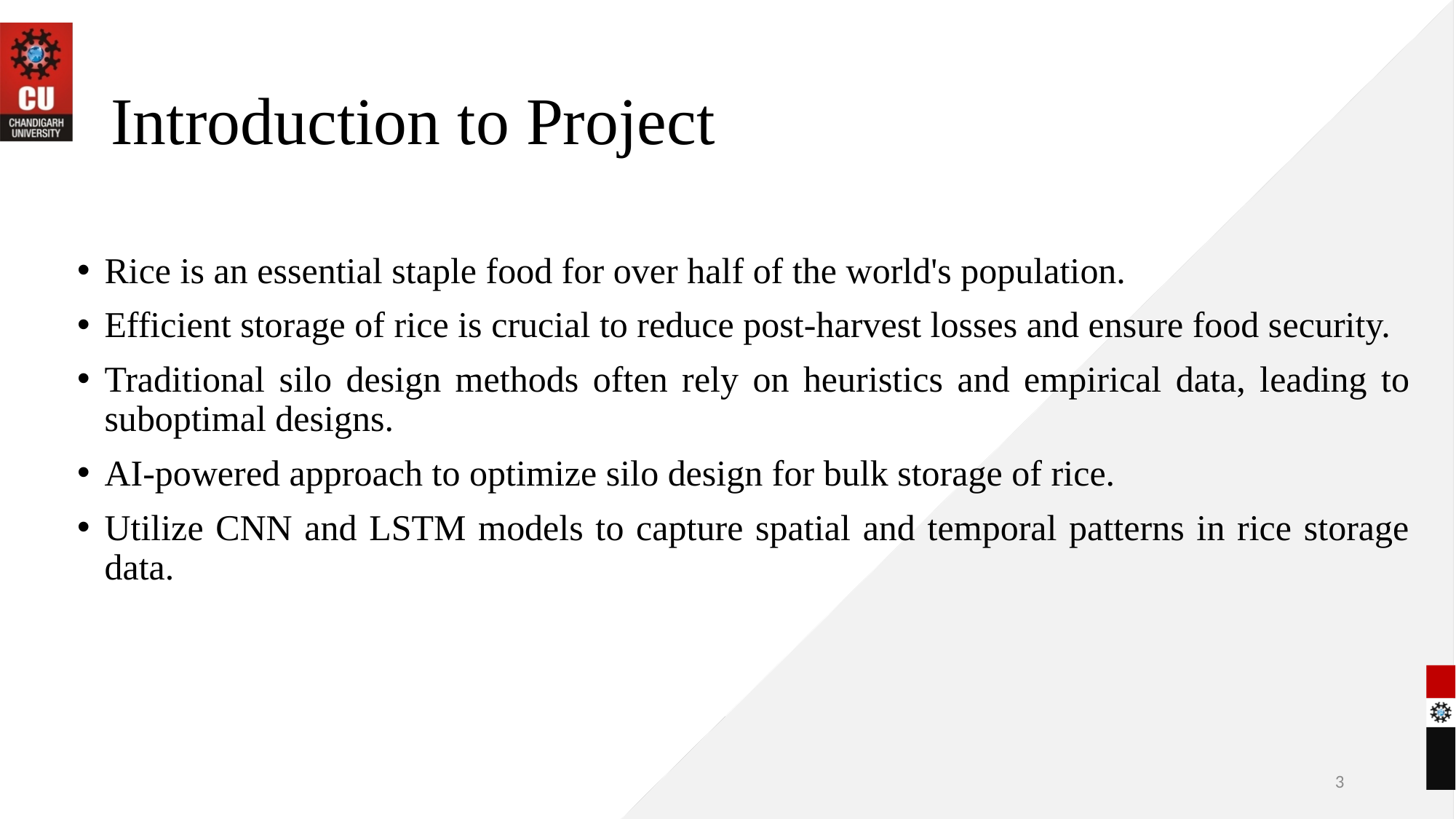

# Introduction to Project

Rice is an essential staple food for over half of the world's population.
Efficient storage of rice is crucial to reduce post-harvest losses and ensure food security.
Traditional silo design methods often rely on heuristics and empirical data, leading to suboptimal designs.
AI-powered approach to optimize silo design for bulk storage of rice.
Utilize CNN and LSTM models to capture spatial and temporal patterns in rice storage data.
3